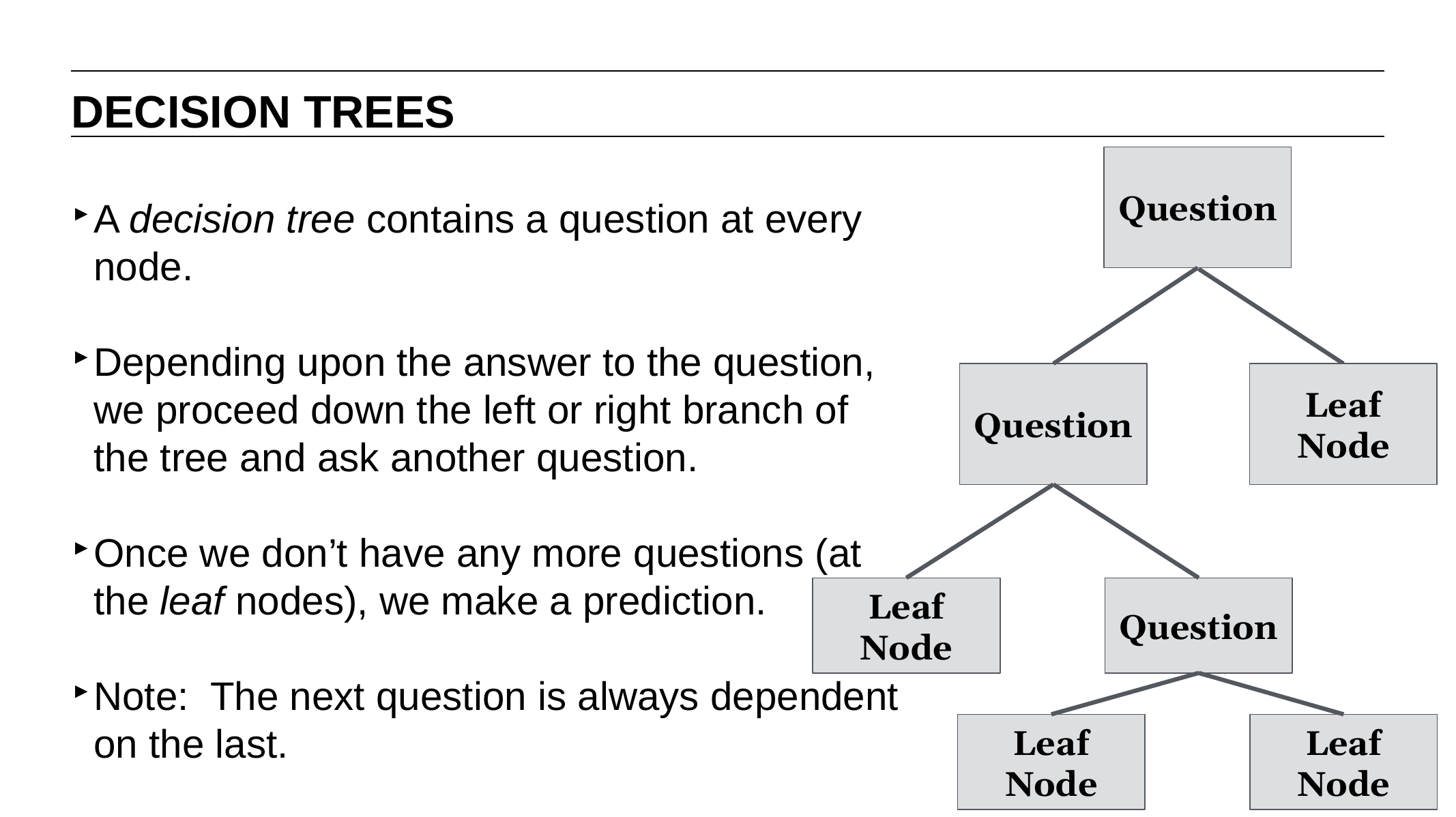

DECISION TREES

A decision tree contains a question at every node.

Depending upon the answer to the question, we proceed down the left or right branch of the tree and ask another question.

Once we don’t have any more questions (at the leaf nodes), we make a prediction.

Note:  The next question is always dependent on the last.

Question
Question
Leaf Node
Leaf Node
Question
Leaf Node
Leaf Node